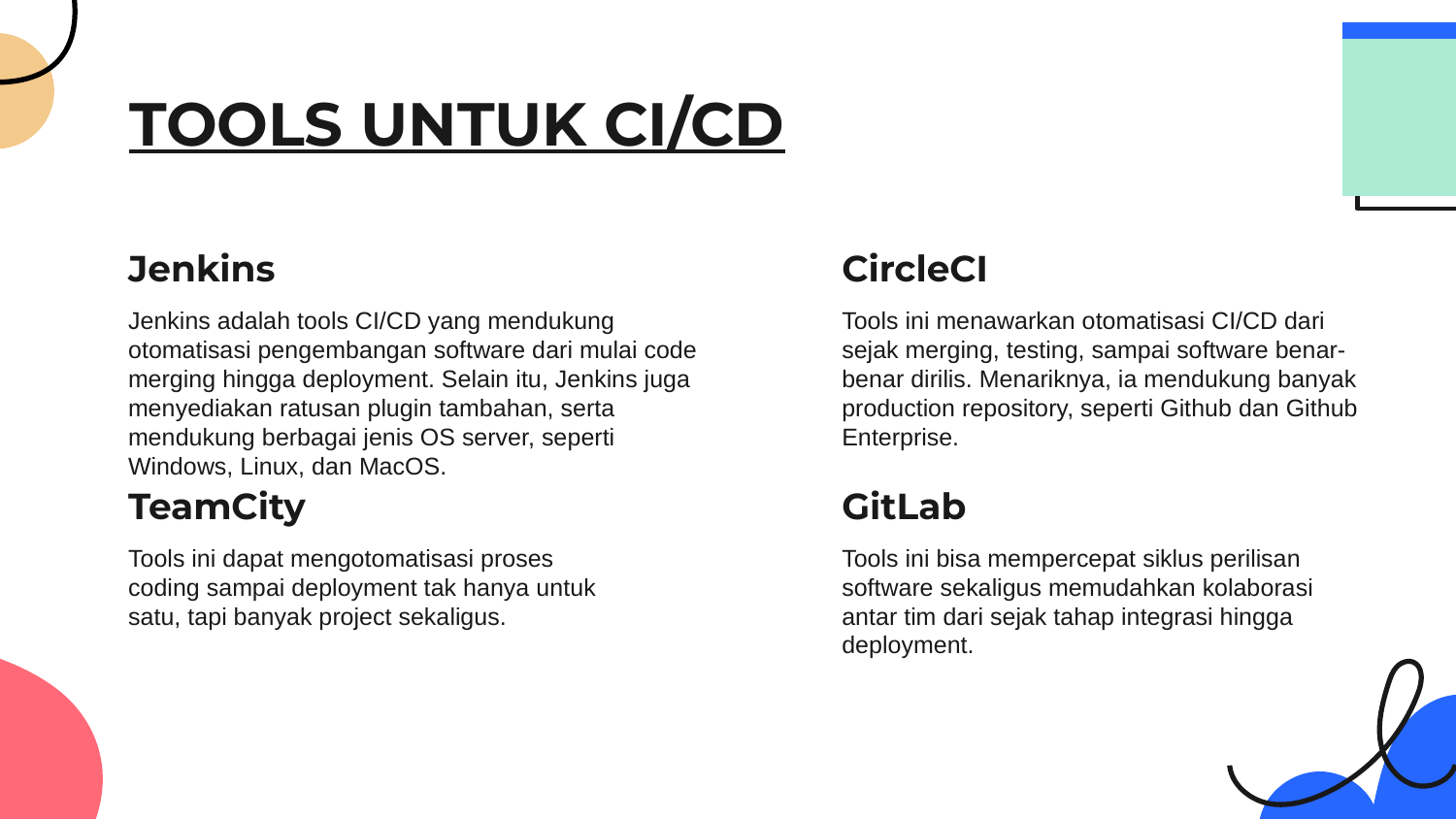

# TOOLS UNTUK CI/CD
Jenkins
CircleCI
Jenkins adalah tools CI/CD yang mendukung otomatisasi pengembangan software dari mulai code merging hingga deployment. Selain itu, Jenkins juga menyediakan ratusan plugin tambahan, serta mendukung berbagai jenis OS server, seperti Windows, Linux, dan MacOS.
Tools ini menawarkan otomatisasi CI/CD dari sejak merging, testing, sampai software benar-benar dirilis. Menariknya, ia mendukung banyak production repository, seperti Github dan Github Enterprise.
TeamCity
GitLab
Tools ini dapat mengotomatisasi proses coding sampai deployment tak hanya untuk satu, tapi banyak project sekaligus.
Tools ini bisa mempercepat siklus perilisan software sekaligus memudahkan kolaborasi antar tim dari sejak tahap integrasi hingga deployment.